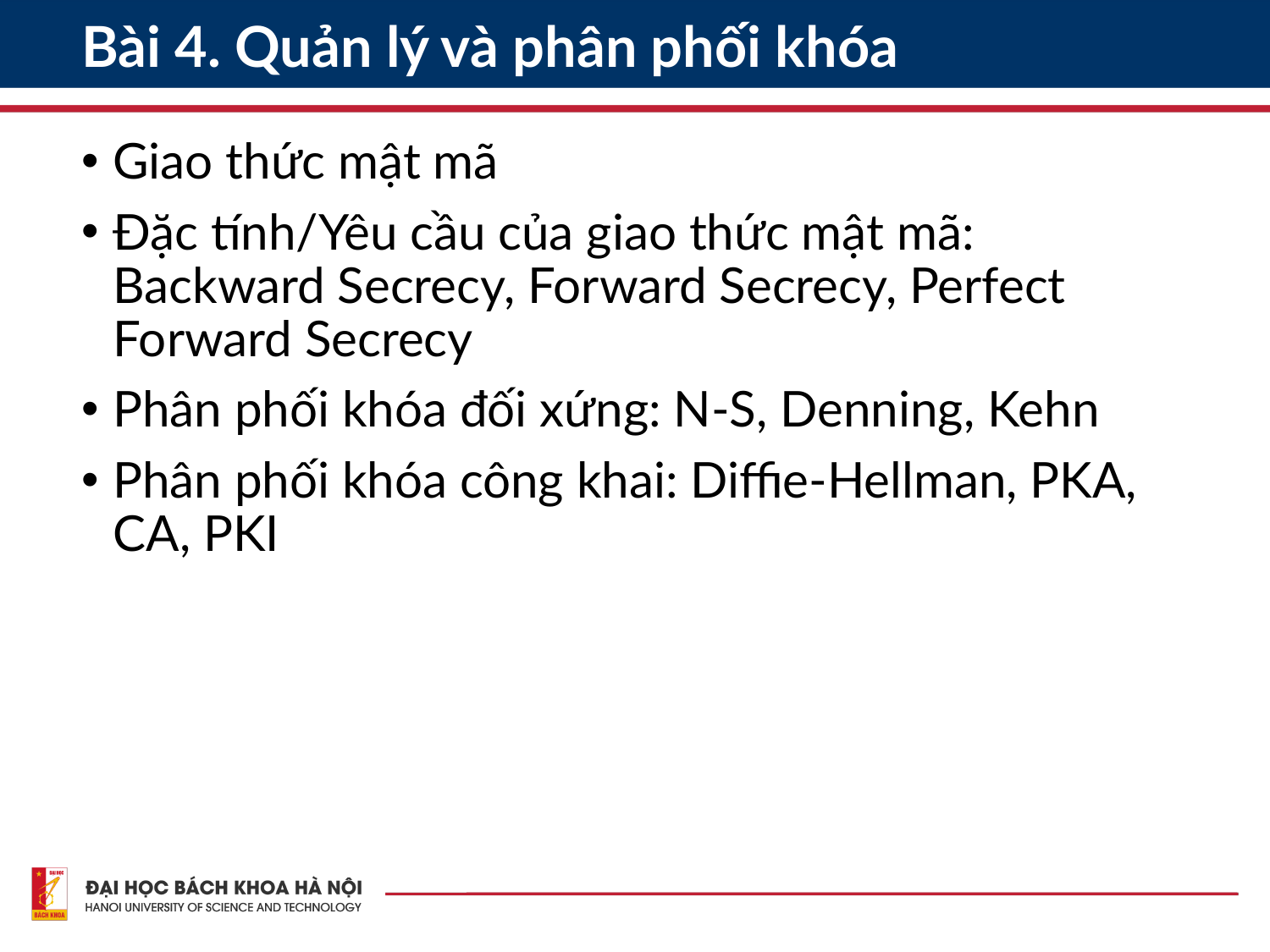

# Bài 4. Quản lý và phân phối khóa
Giao thức mật mã
Đặc tính/Yêu cầu của giao thức mật mã: Backward Secrecy, Forward Secrecy, Perfect Forward Secrecy
Phân phối khóa đối xứng: N-S, Denning, Kehn
Phân phối khóa công khai: Diffie-Hellman, PKA, CA, PKI